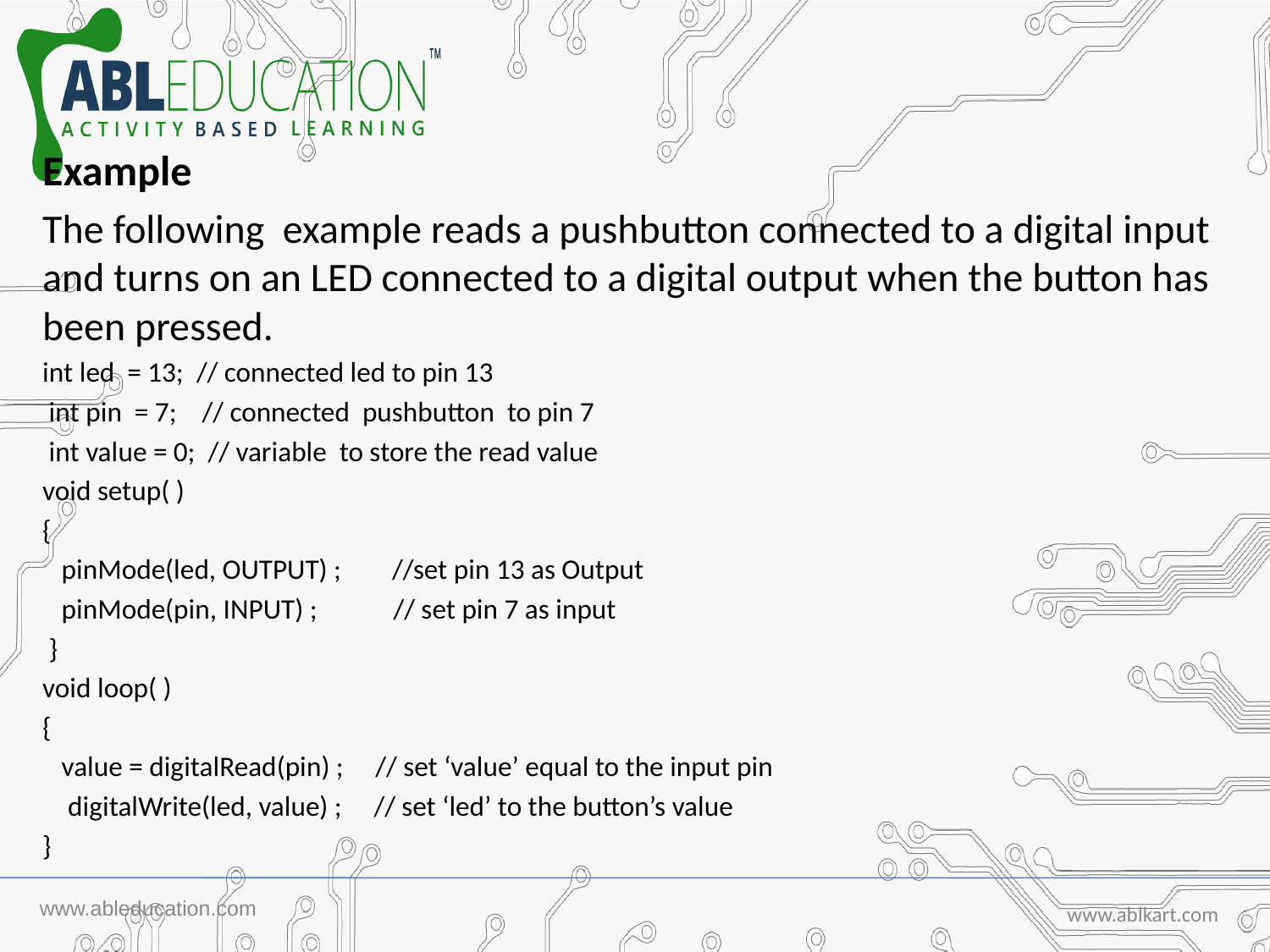

Example
The following  example reads a pushbutton connected to a digital input and turns on an LED connected to a digital output when the button has been pressed.
int led  = 13;  // connected led to pin 13
 int pin  = 7;    // connected  pushbutton  to pin 7
 int value = 0;  // variable  to store the read value
void setup( )
{
   pinMode(led, OUTPUT) ;        //set pin 13 as Output
   pinMode(pin, INPUT) ;            // set pin 7 as input
 }
void loop( )
{
   value = digitalRead(pin) ;     // set ‘value’ equal to the input pin
    digitalWrite(led, value) ;     // set ‘led’ to the button’s value
}
www.ableducation.com
www.ablkart.com